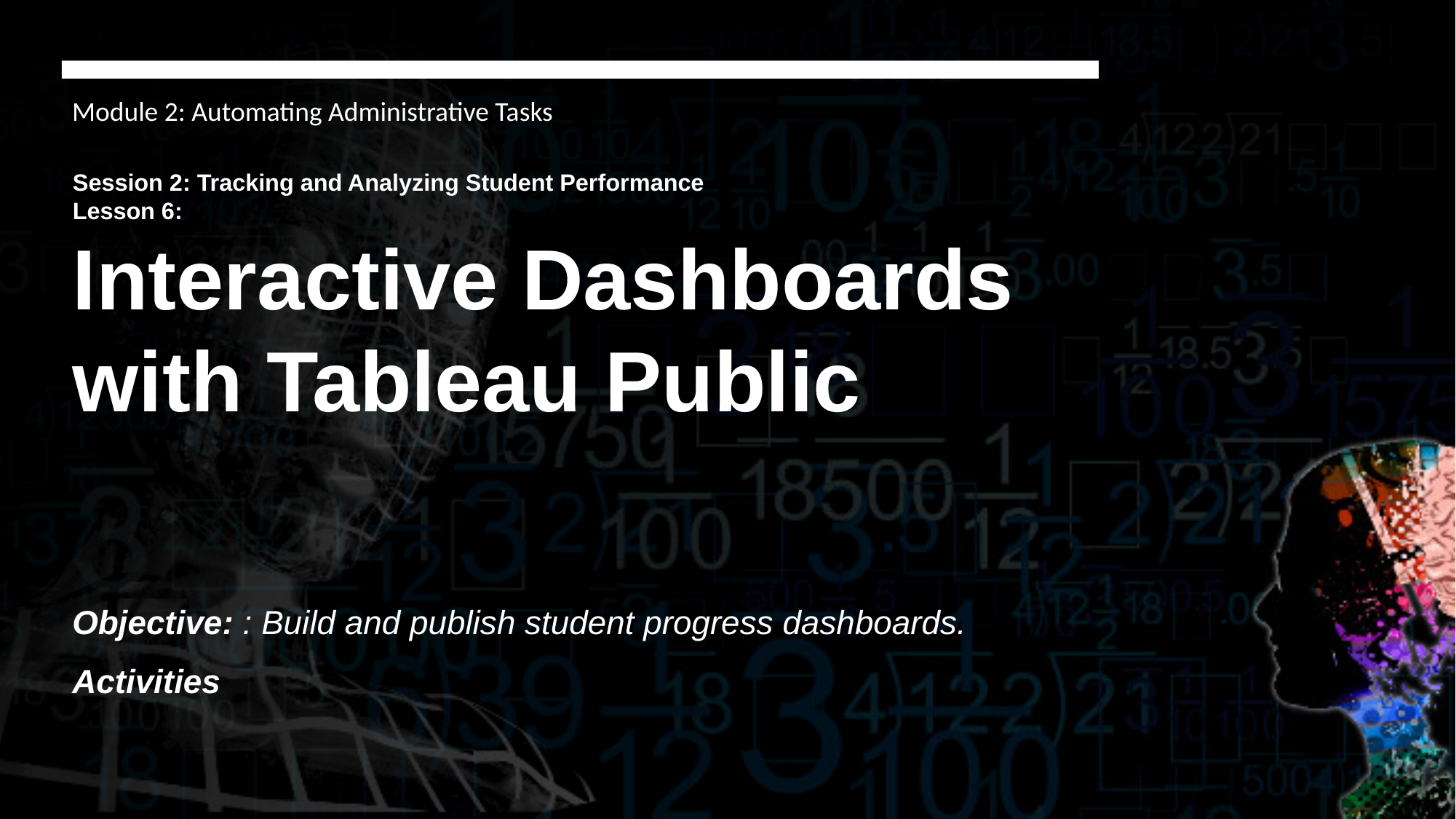

Module 2: Automating Administrative Tasks
# Session 2: Tracking and Analyzing Student Performance Lesson 6: Interactive Dashboards with Tableau Public
Objective: : Build and publish student progress dashboards.
Activities